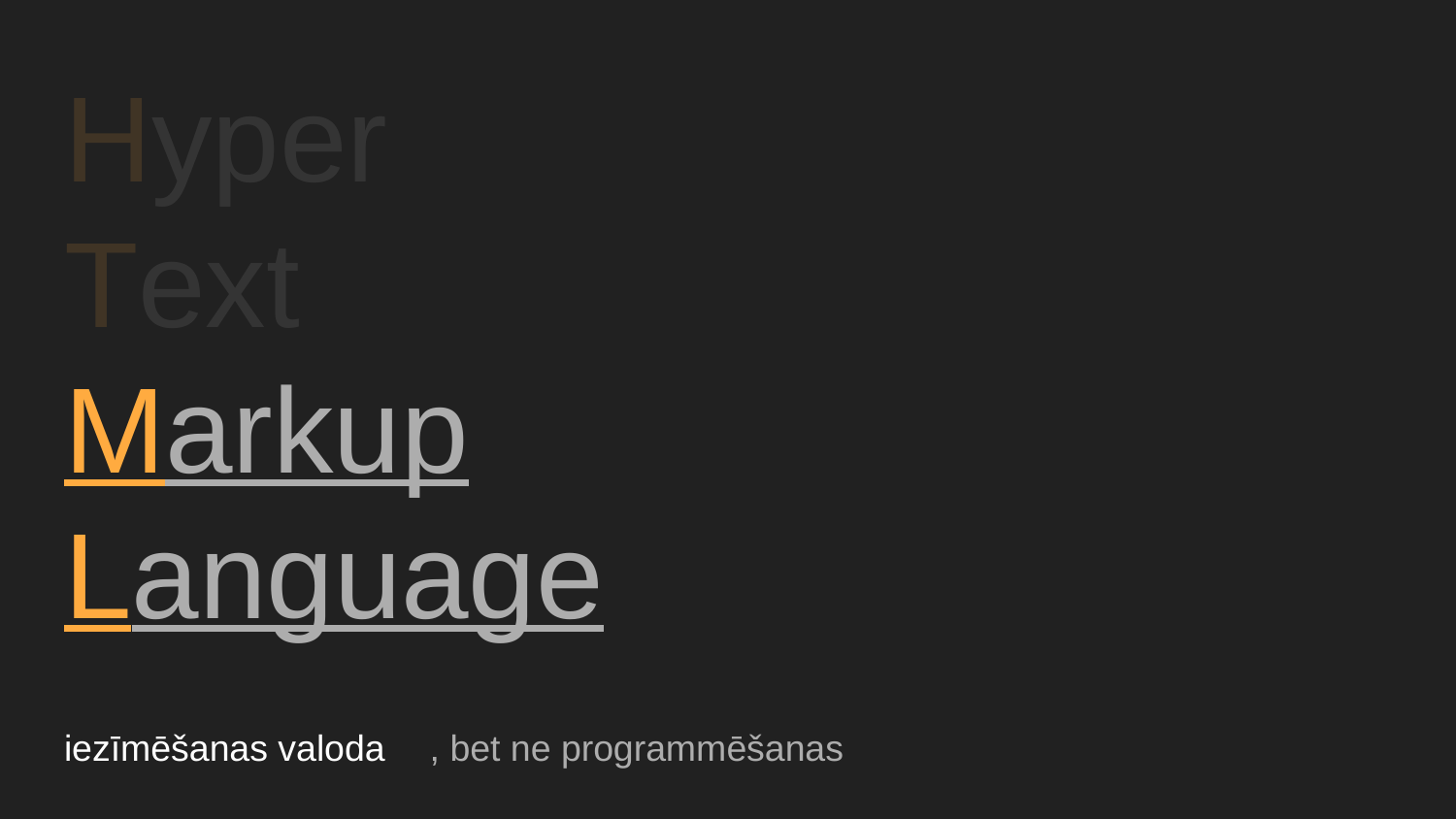

Hyper
Text
Markup
Language

iezīmēšanas valoda
, bet ne programmēšanas